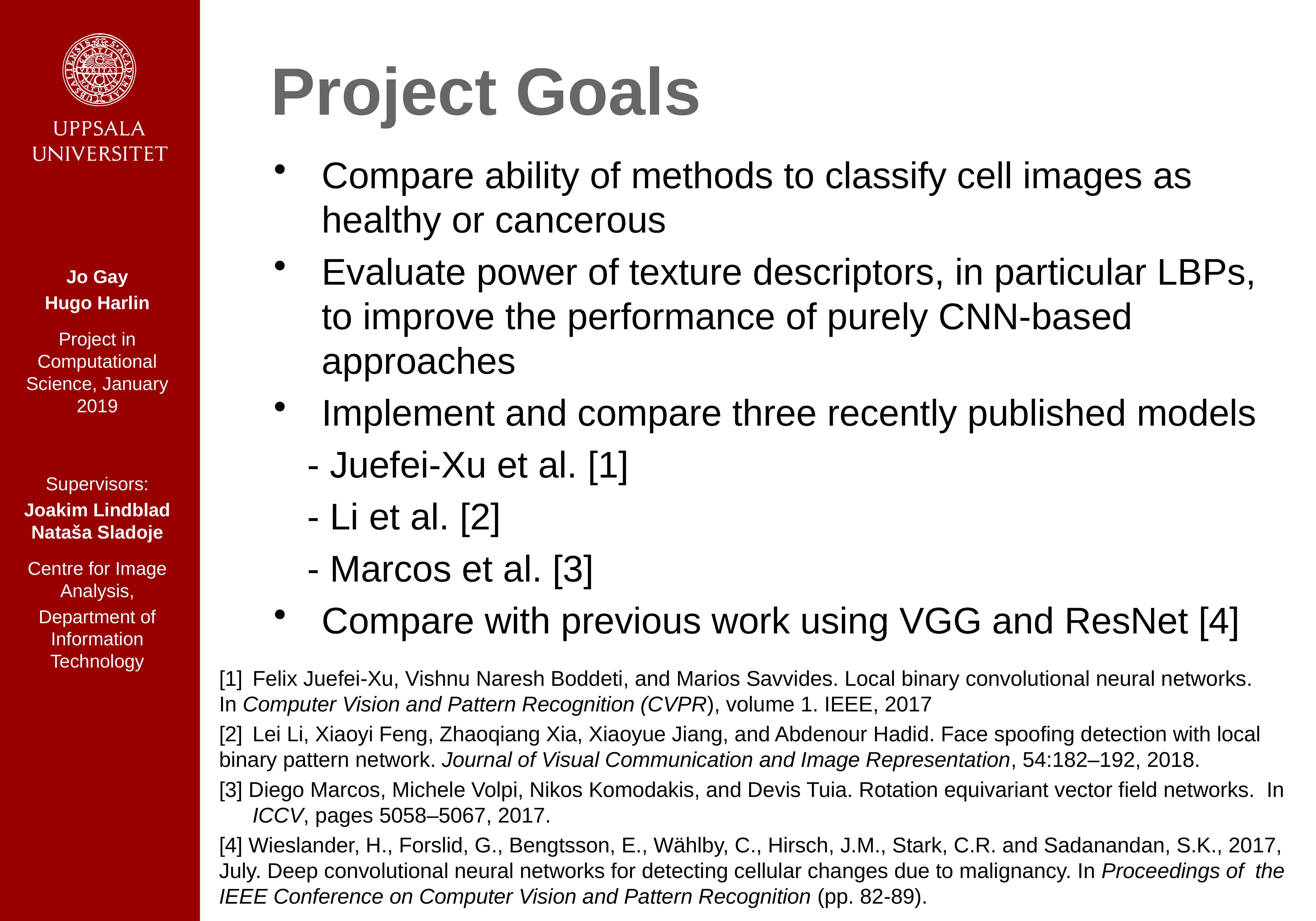

# Project Goals
Compare ability of methods to classify cell images as healthy or cancerous
Evaluate power of texture descriptors, in particular LBPs, to improve the performance of purely CNN-based approaches
Implement and compare three recently published models
 	- Juefei-Xu et al. [1]
	- Li et al. [2]
	- Marcos et al. [3]
Compare with previous work using VGG and ResNet [4]
Jo Gay
Hugo Harlin

Project in Computational Science, January 2019

Supervisors:
Joakim Lindblad Nataša Sladoje

Centre for Image Analysis,
Department of Information Technology

[1]	Felix Juefei-Xu, Vishnu Naresh Boddeti, and Marios Savvides. Local binary convolutional neural networks. 	In Computer Vision and Pattern Recognition (CVPR), volume 1. IEEE, 2017
[2]	Lei Li, Xiaoyi Feng, Zhaoqiang Xia, Xiaoyue Jiang, and Abdenour Hadid. Face spoofing detection with local 	binary pattern network. Journal of Visual Communication and Image Representation, 54:182–192, 2018.
[3] Diego Marcos, Michele Volpi, Nikos Komodakis, and Devis Tuia. Rotation equivariant vector field networks.  In 	ICCV, pages 5058–5067, 2017.
[4] Wieslander, H., Forslid, G., Bengtsson, E., Wählby, C., Hirsch, J.M., Stark, C.R. and Sadanandan, S.K., 2017, 	July. Deep convolutional neural networks for detecting cellular changes due to malignancy. In Proceedings of 	the IEEE Conference on Computer Vision and Pattern Recognition (pp. 82-89).